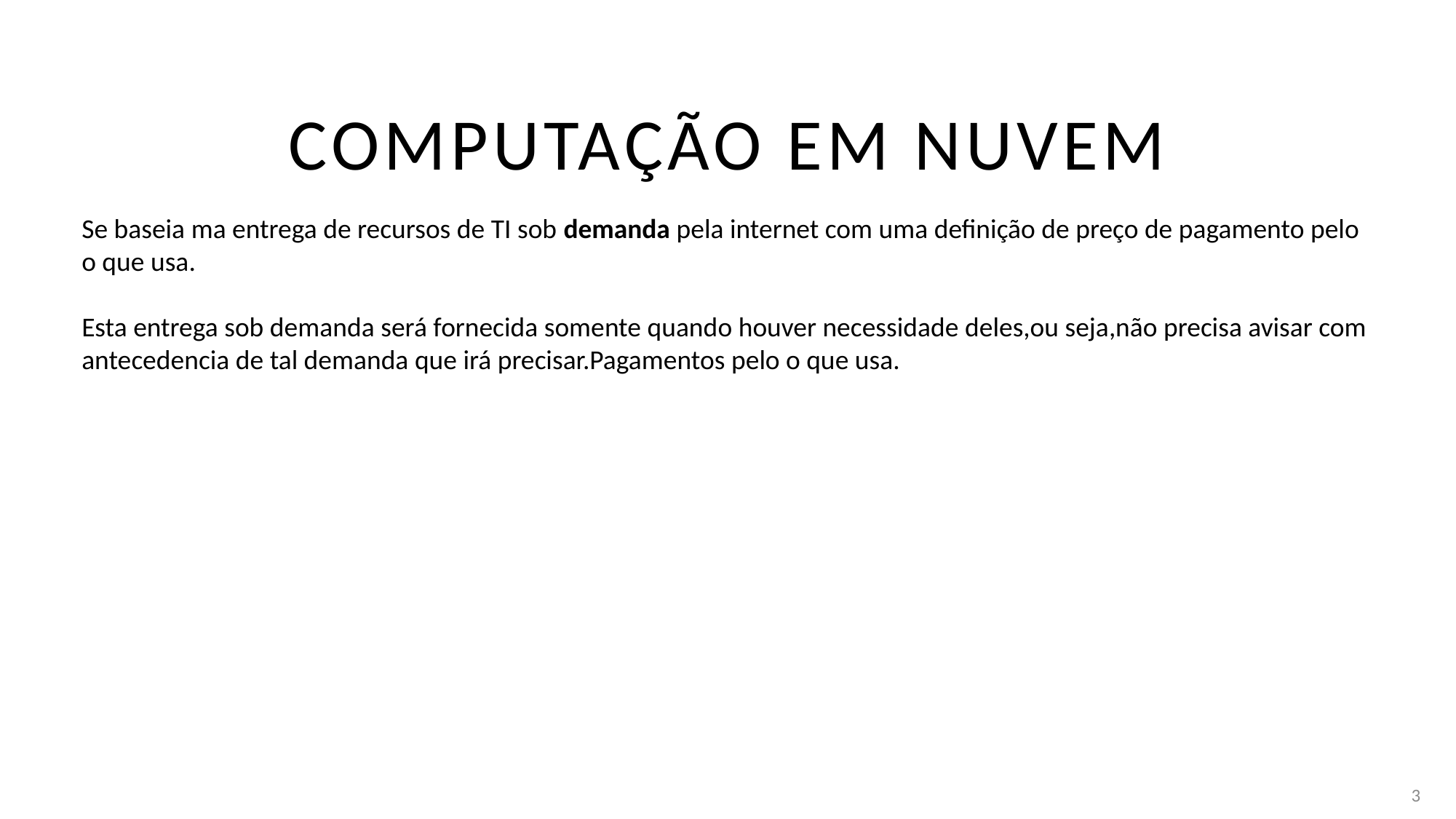

# Computação em Nuvem
Se baseia ma entrega de recursos de TI sob demanda pela internet com uma definição de preço de pagamento pelo o que usa.

Esta entrega sob demanda será fornecida somente quando houver necessidade deles,ou seja,não precisa avisar com antecedencia de tal demanda que irá precisar.Pagamentos pelo o que usa.
3